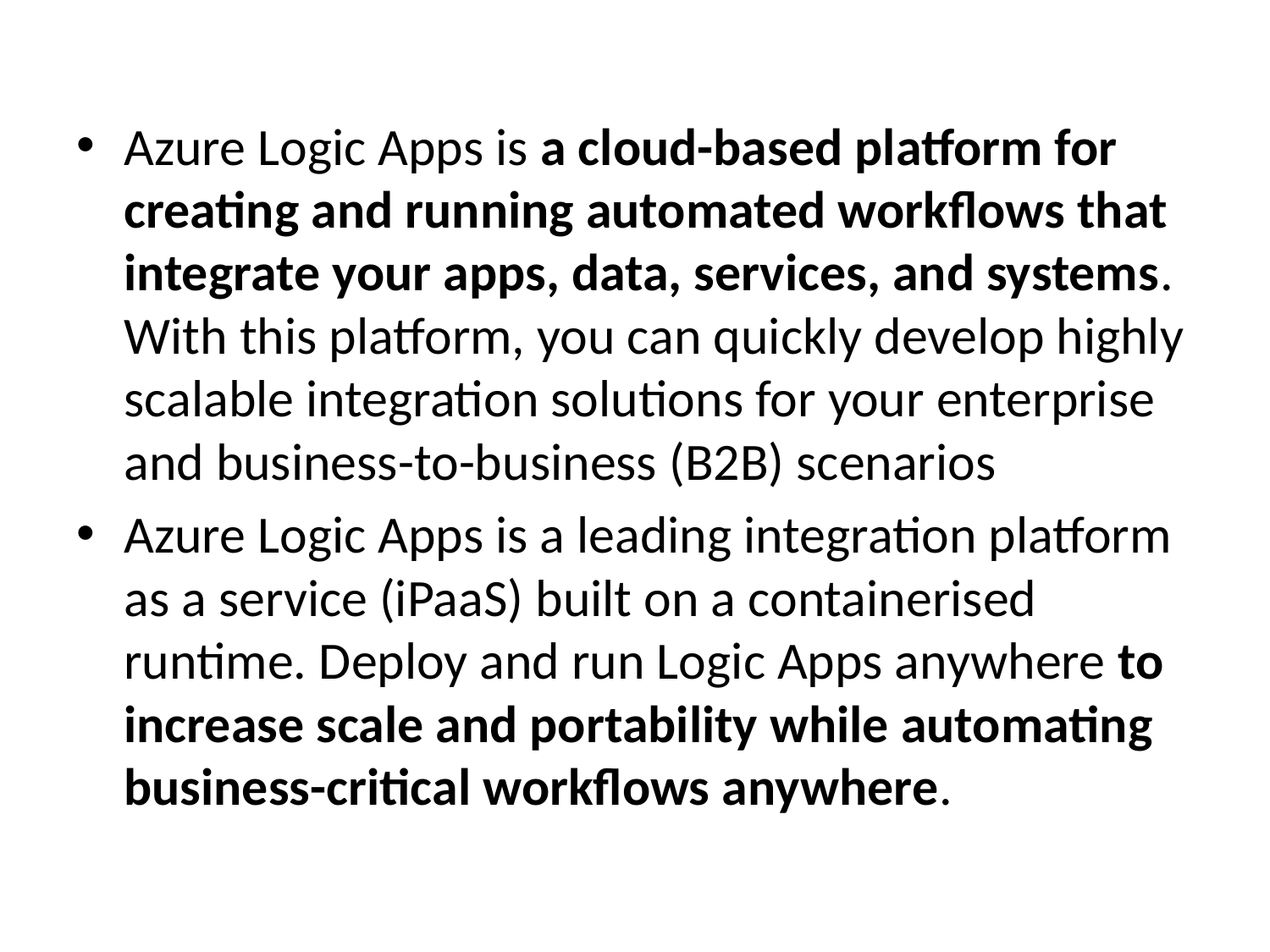

Azure Logic Apps is a cloud-based platform for creating and running automated workflows that integrate your apps, data, services, and systems. With this platform, you can quickly develop highly scalable integration solutions for your enterprise and business-to-business (B2B) scenarios
Azure Logic Apps is a leading integration platform as a service (iPaaS) built on a containerised runtime. Deploy and run Logic Apps anywhere to increase scale and portability while automating business-critical workflows anywhere.